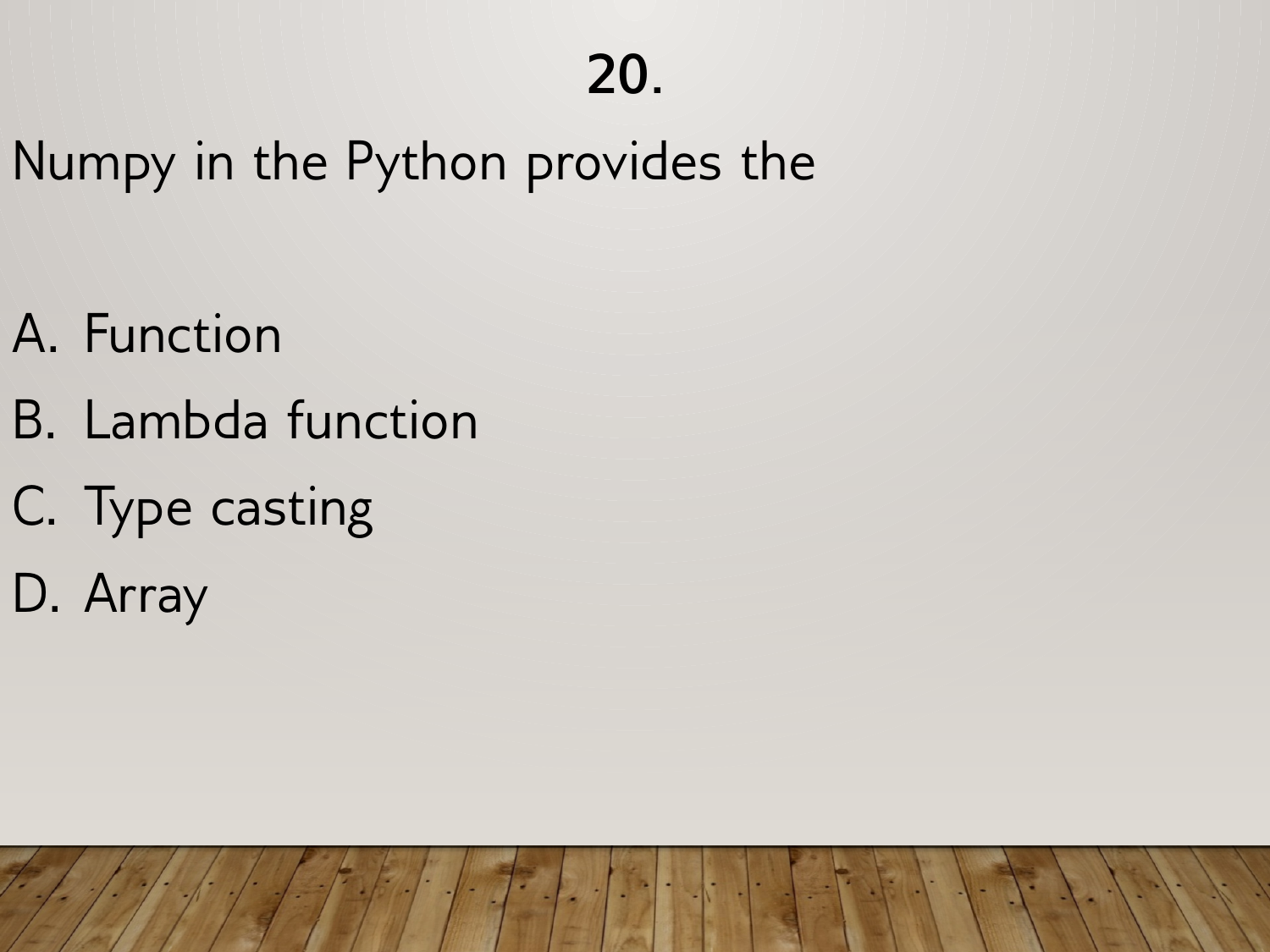

20.
Numpy in the Python provides the

Function
Lambda function
Type casting
Array